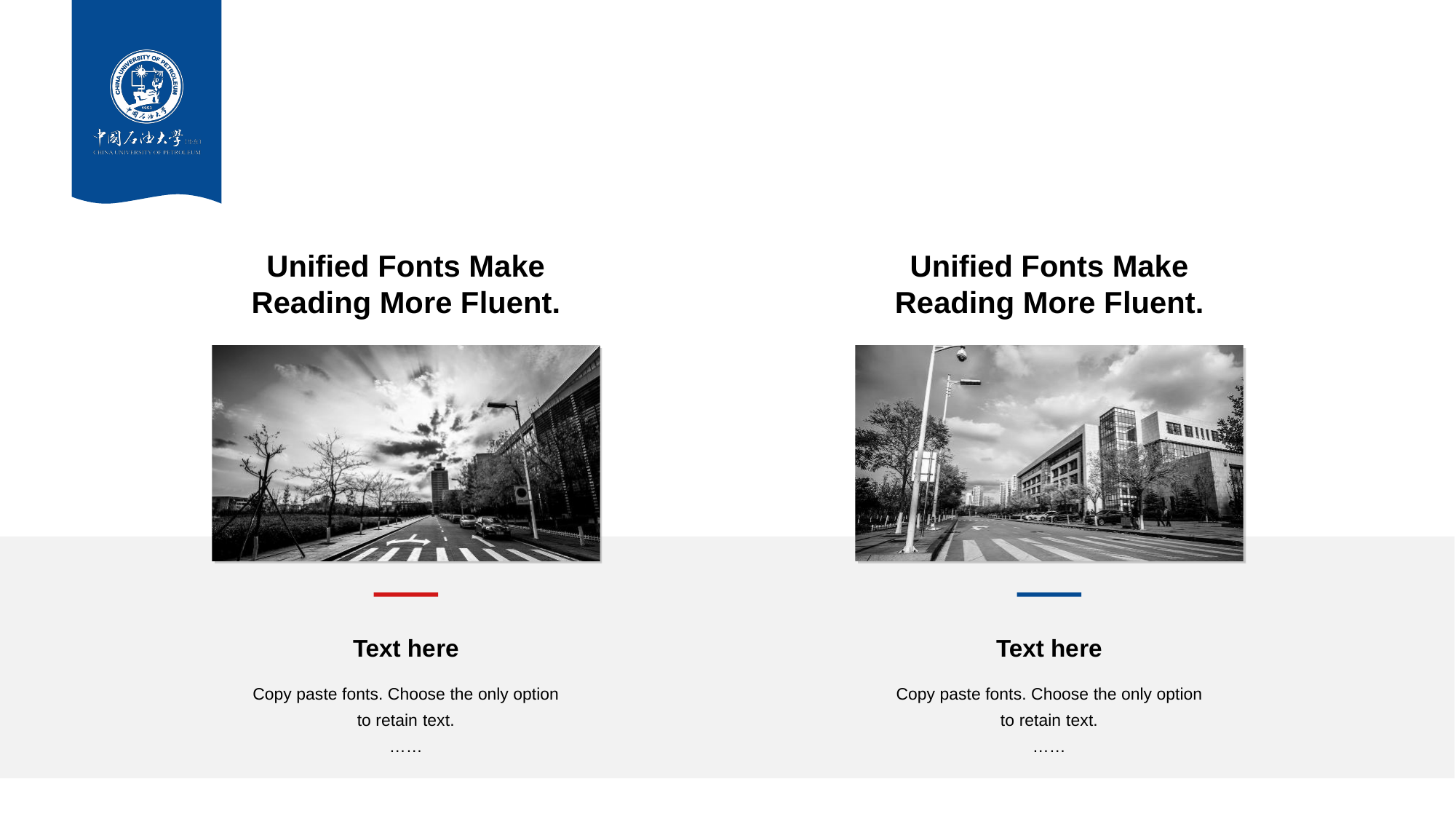

Unified Fonts Make Reading More F luent.

Text he re
Copy paste fonts. Choose the only option to retain  text.
……
Unified Fonts Make Reading More F luent.

Text he re
Copy paste fonts. Choose the only option to retain  text.
……